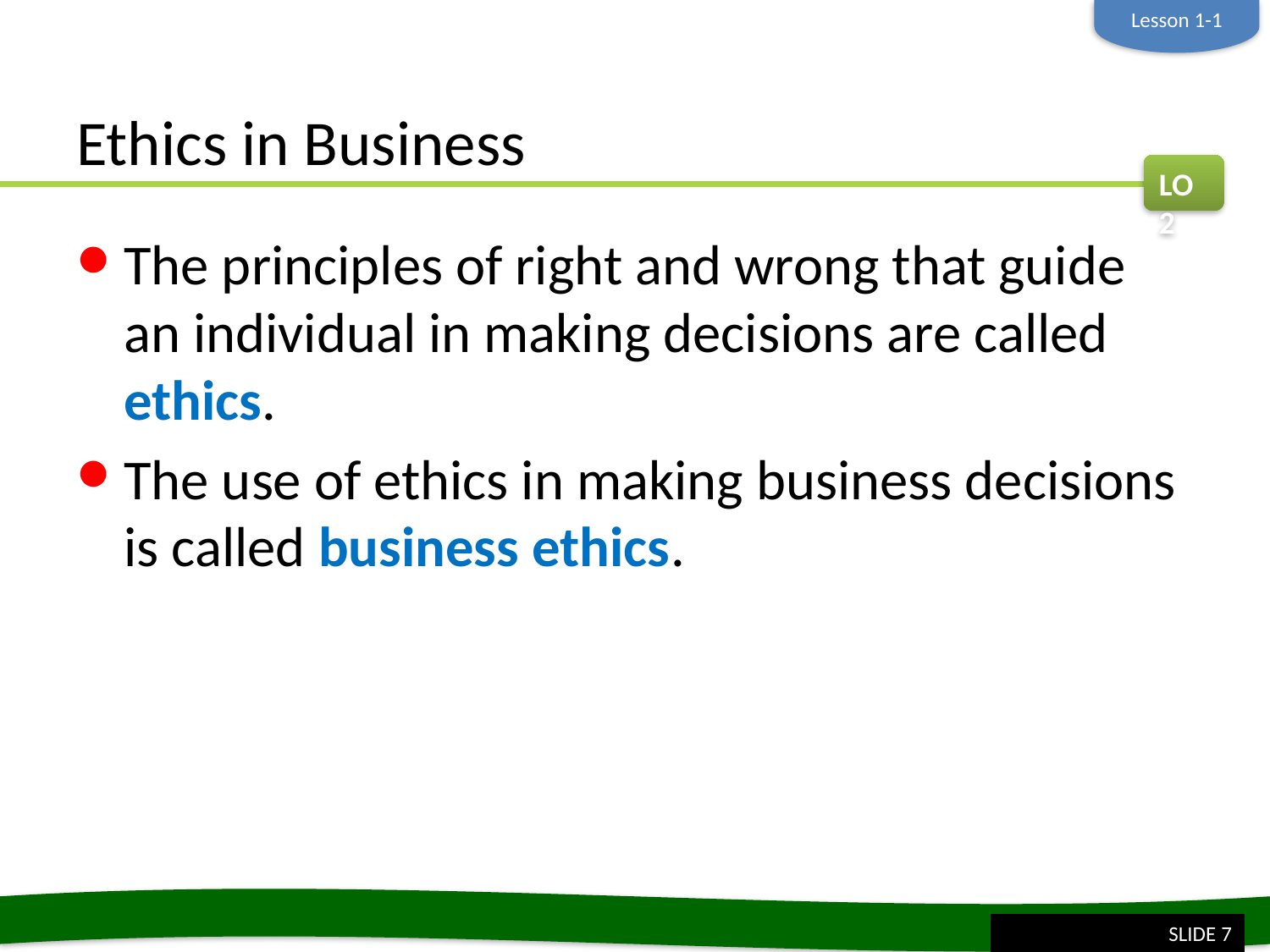

Lesson 1-1

# Ethics in Business
LO2
The principles of right and wrong that guide an individual in making decisions are called ethics.
The use of ethics in making business decisions is called business ethics.
SLIDE 7